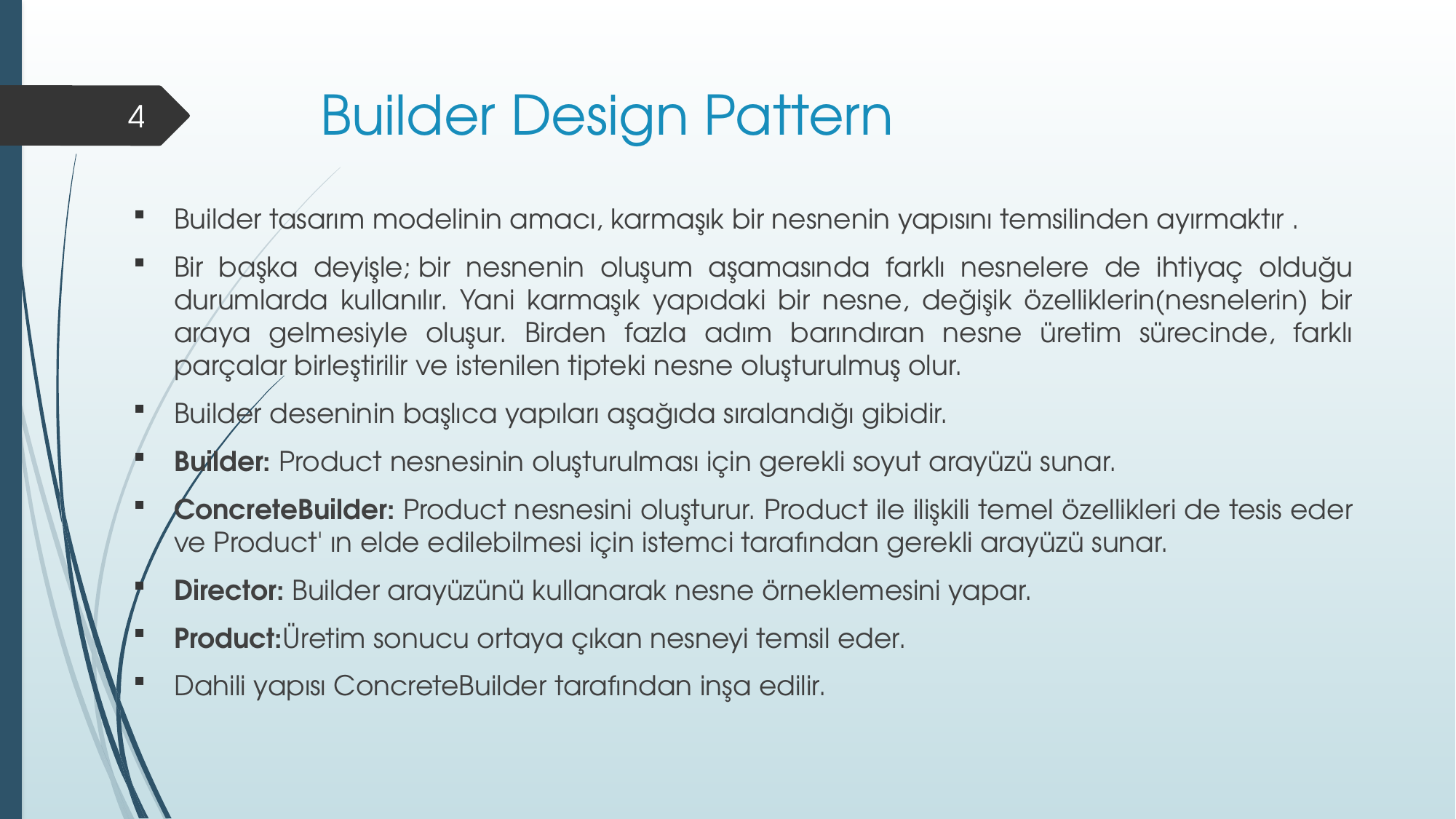

# Builder Design Pattern
4
Builder tasarım modelinin amacı, karmaşık bir nesnenin yapısını temsilinden ayırmaktır .
Bir başka deyişle; bir nesnenin oluşum aşamasında farklı nesnelere de ihtiyaç olduğu durumlarda kullanılır. Yani karmaşık yapıdaki bir nesne, değişik özelliklerin(nesnelerin) bir araya gelmesiyle oluşur. Birden fazla adım barındıran nesne üretim sürecinde, farklı parçalar birleştirilir ve istenilen tipteki nesne oluşturulmuş olur.
Builder deseninin başlıca yapıları aşağıda sıralandığı gibidir.
Builder: Product nesnesinin oluşturulması için gerekli soyut arayüzü sunar.
ConcreteBuilder: Product nesnesini oluşturur. Product ile ilişkili temel özellikleri de tesis eder ve Product' ın elde edilebilmesi için istemci tarafından gerekli arayüzü sunar.
Director: Builder arayüzünü kullanarak nesne örneklemesini yapar.
Product:Üretim sonucu ortaya çıkan nesneyi temsil eder.
Dahili yapısı ConcreteBuilder tarafından inşa edilir.